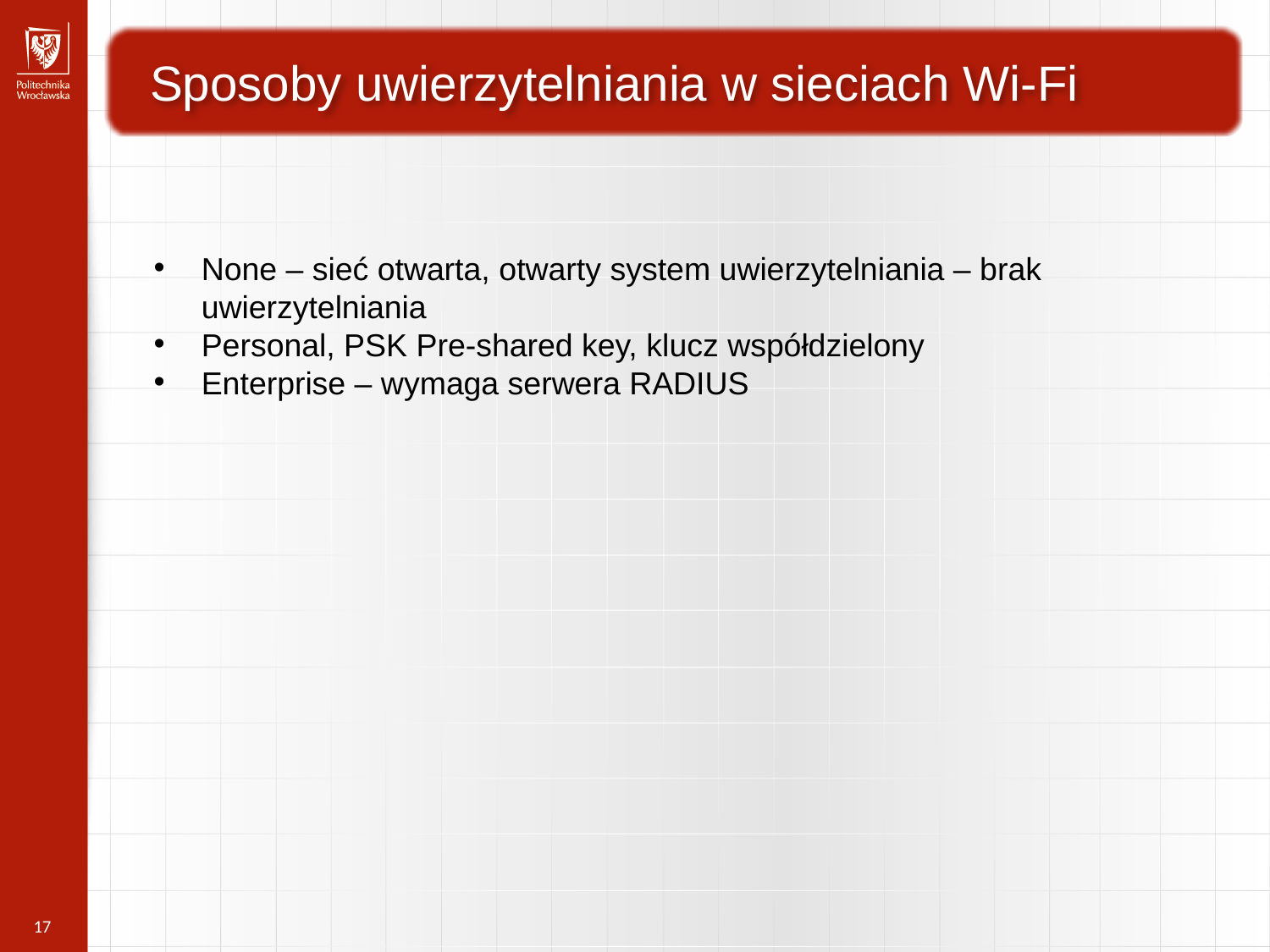

Sposoby uwierzytelniania w sieciach Wi-Fi
None – sieć otwarta, otwarty system uwierzytelniania – brak uwierzytelniania
Personal, PSK Pre-shared key, klucz współdzielony
Enterprise – wymaga serwera RADIUS